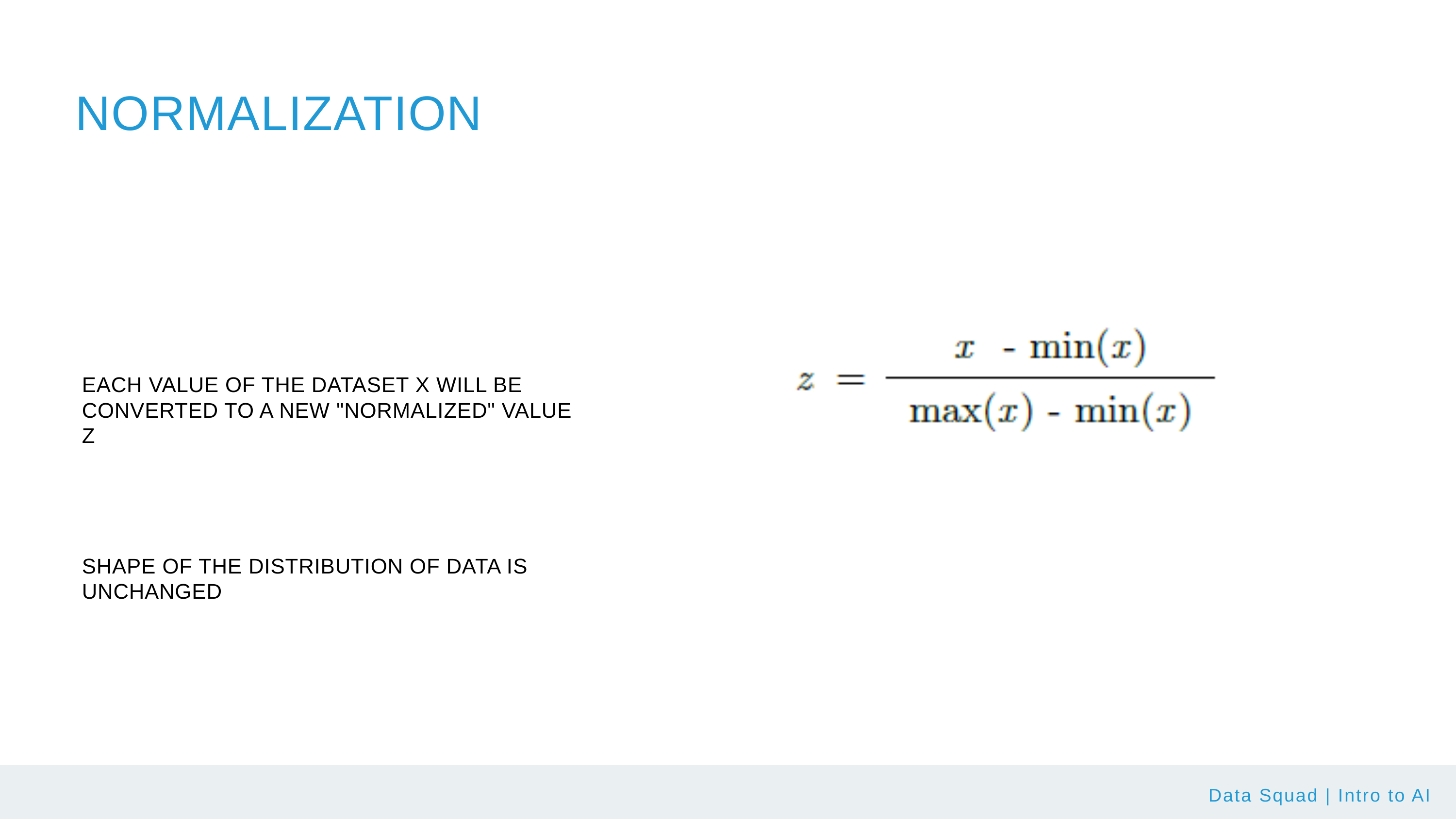

NORMALIZATION

EACH VALUE OF THE DATASET X WILL BE CONVERTED TO A NEW "NORMALIZED" VALUE Z
SHAPE OF THE DISTRIBUTION OF DATA IS UNCHANGED

Data Squad | Intro to AI